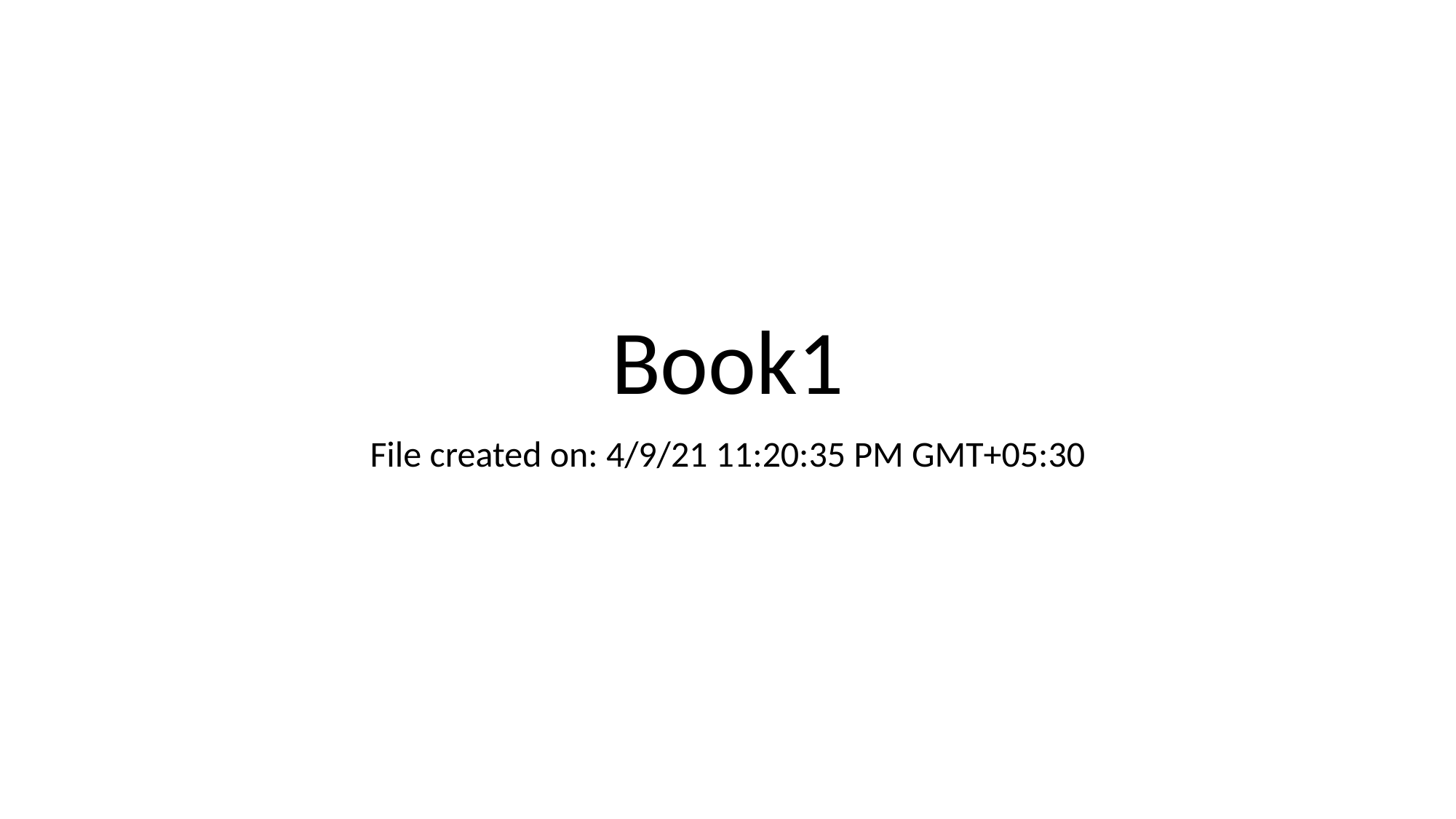

# Book1
File created on: 4/9/21 11:20:35 PM GMT+05:30